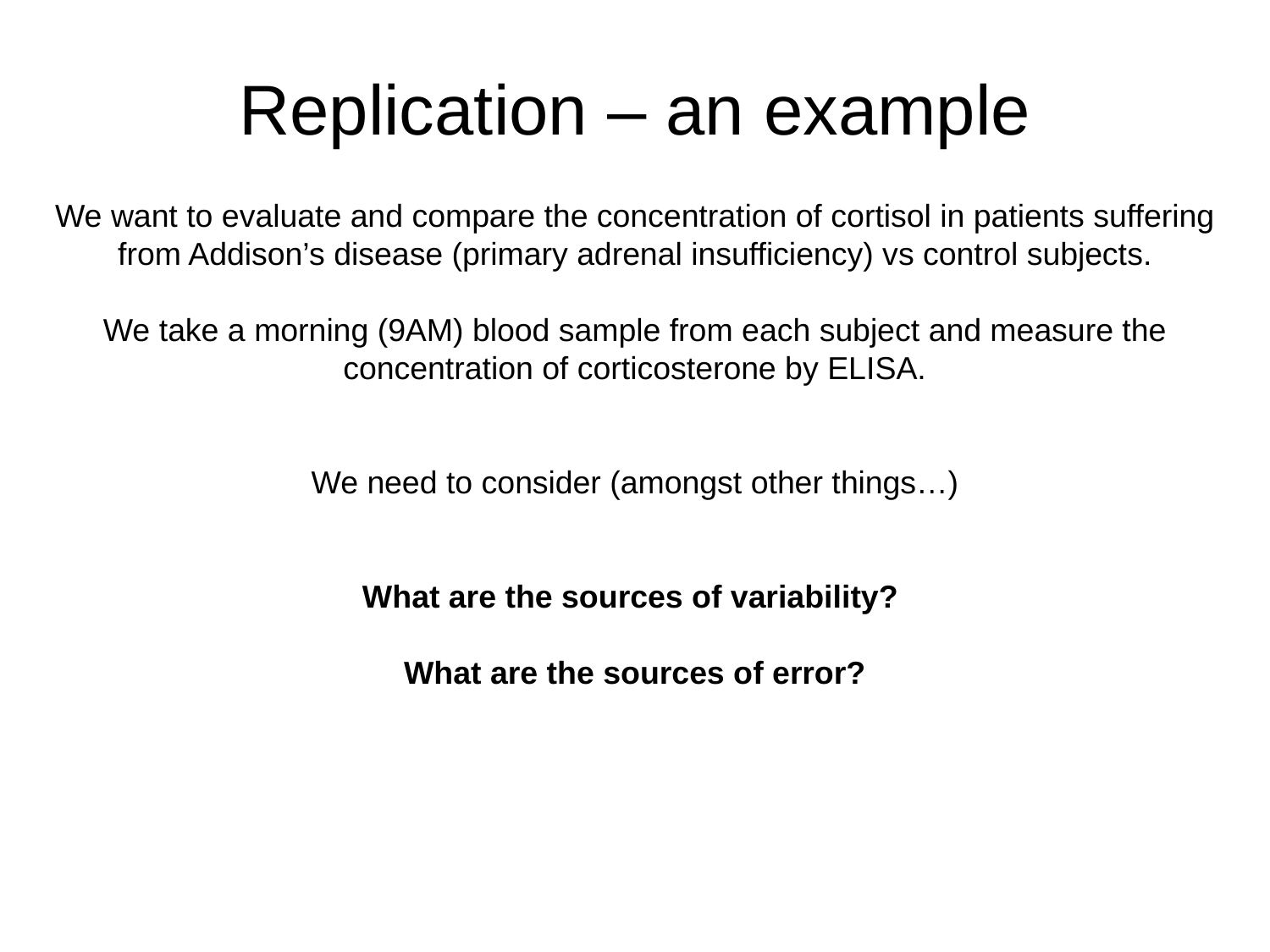

Replication – an example
We want to evaluate and compare the concentration of cortisol in patients suffering from Addison’s disease (primary adrenal insufficiency) vs control subjects.

We take a morning (9AM) blood sample from each subject and measure the concentration of corticosterone by ELISA.

We need to consider (amongst other things…)

What are the sources of variability?

What are the sources of error?